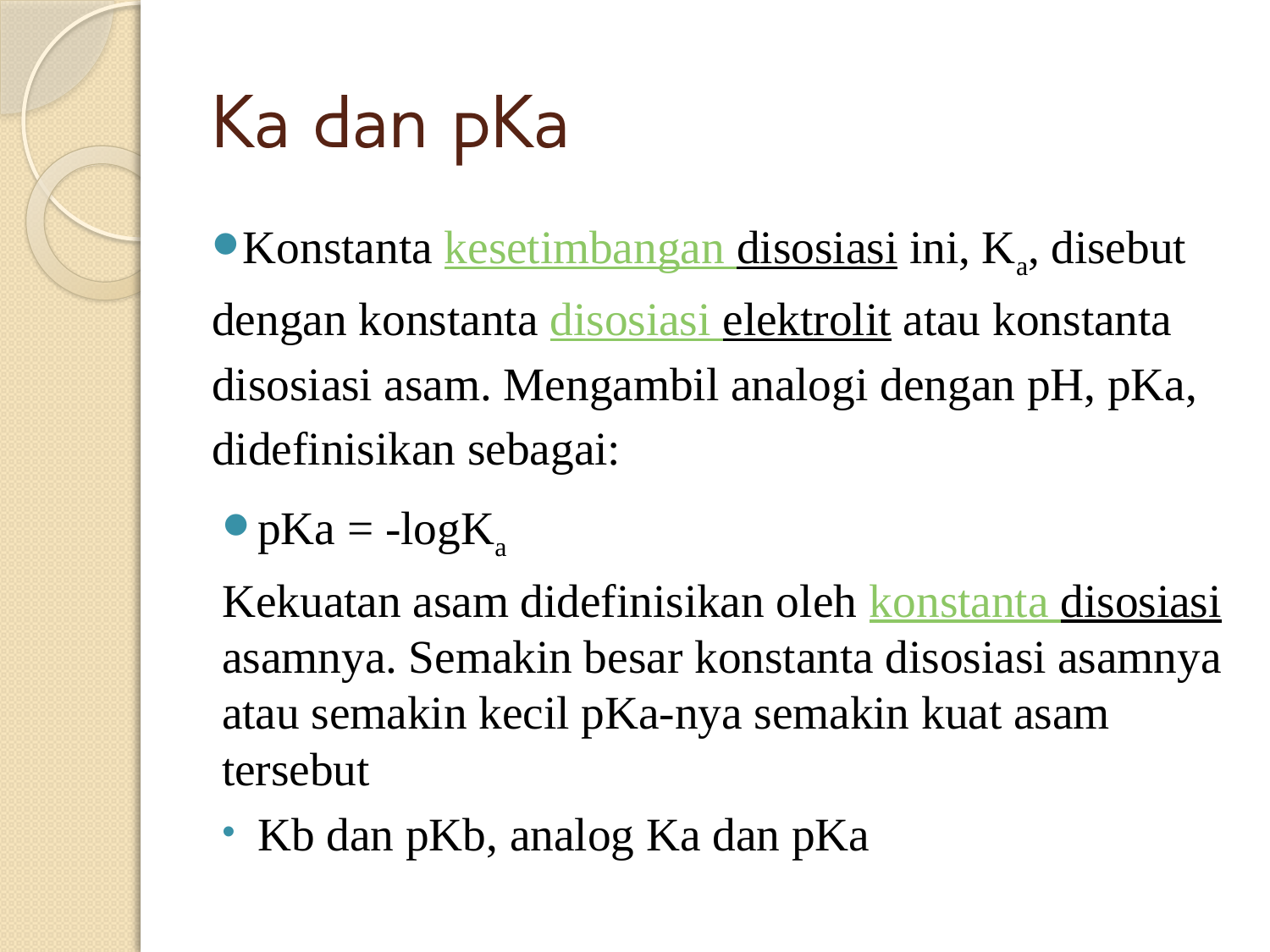

# Ka dan pKa
Konstanta kesetimbangan disosiasi ini, Ka, disebut dengan konstanta disosiasi elektrolit atau konstanta disosiasi asam. Mengambil analogi dengan pH, pKa, didefinisikan sebagai:
pKa = -logKa
Kekuatan asam didefinisikan oleh konstanta disosiasi asamnya. Semakin besar konstanta disosiasi asamnya atau semakin kecil pKa-nya semakin kuat asam tersebut
Kb dan pKb, analog Ka dan pKa